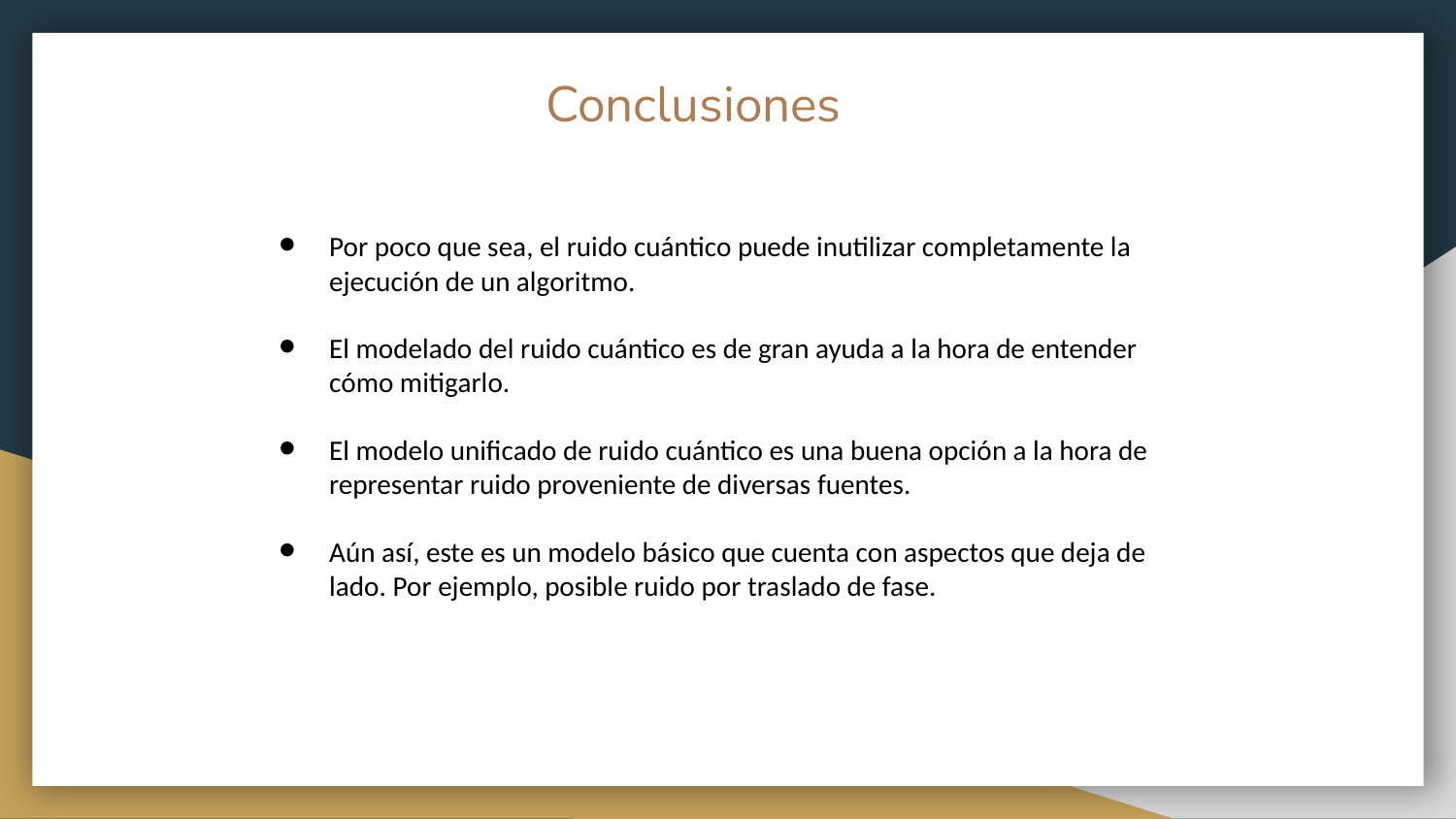

# Conclusiones
Por poco que sea, el ruido cuántico puede inutilizar completamente la ejecución de un algoritmo.

El modelado del ruido cuántico es de gran ayuda a la hora de entender cómo mitigarlo.

El modelo unificado de ruido cuántico es una buena opción a la hora de representar ruido proveniente de diversas fuentes.

Aún así, este es un modelo básico que cuenta con aspectos que deja de lado. Por ejemplo, posible ruido por traslado de fase.